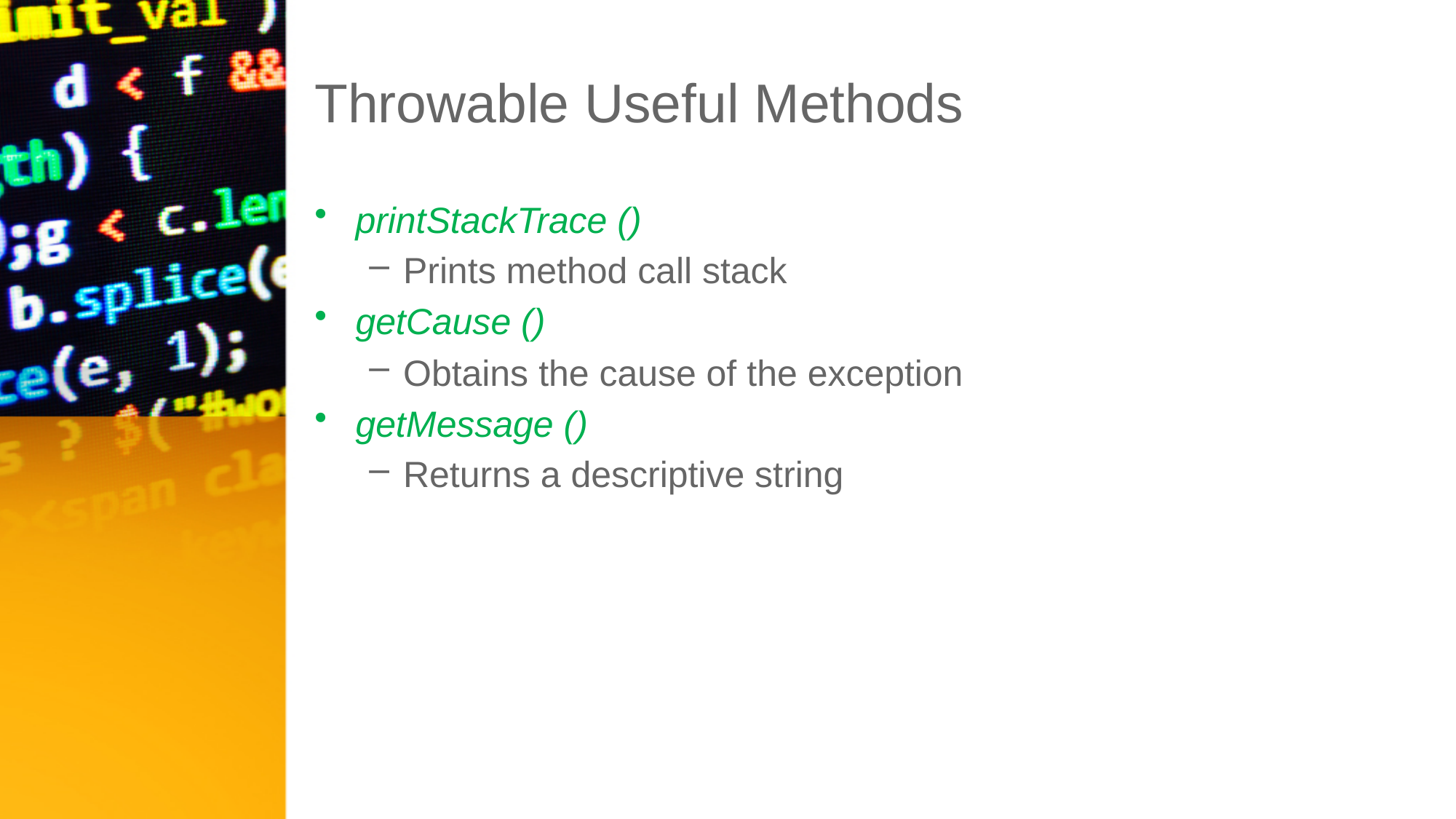

# Throwable Useful Methods
printStackTrace ()
Prints method call stack
getCause ()
Obtains the cause of the exception
getMessage ()
Returns a descriptive string